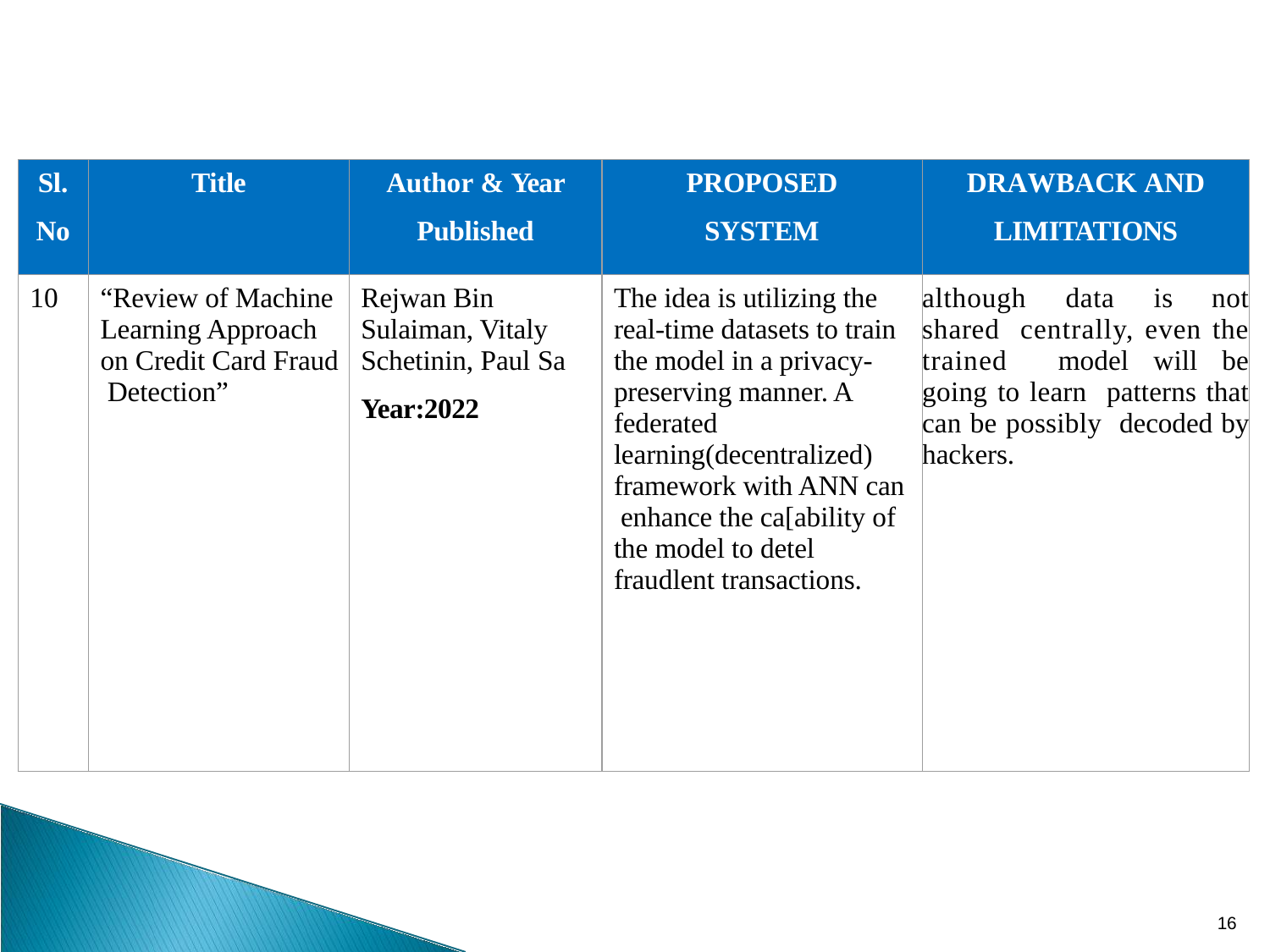

| Sl. No | Title | Author & Year Published | PROPOSED SYSTEM | DRAWBACK AND LIMITATIONS |
| --- | --- | --- | --- | --- |
| 10 | “Review of Machine Learning Approach on Credit Card Fraud Detection” | Rejwan Bin Sulaiman, Vitaly Schetinin, Paul Sa Year:2022 | The idea is utilizing the real-time datasets to train the model in a privacy- preserving manner. A federated learning(decentralized) framework with ANN can enhance the ca[ability of the model to detel fraudlent transactions. | although data is not shared centrally, even the trained model will be going to learn patterns that can be possibly decoded by hackers. |
16